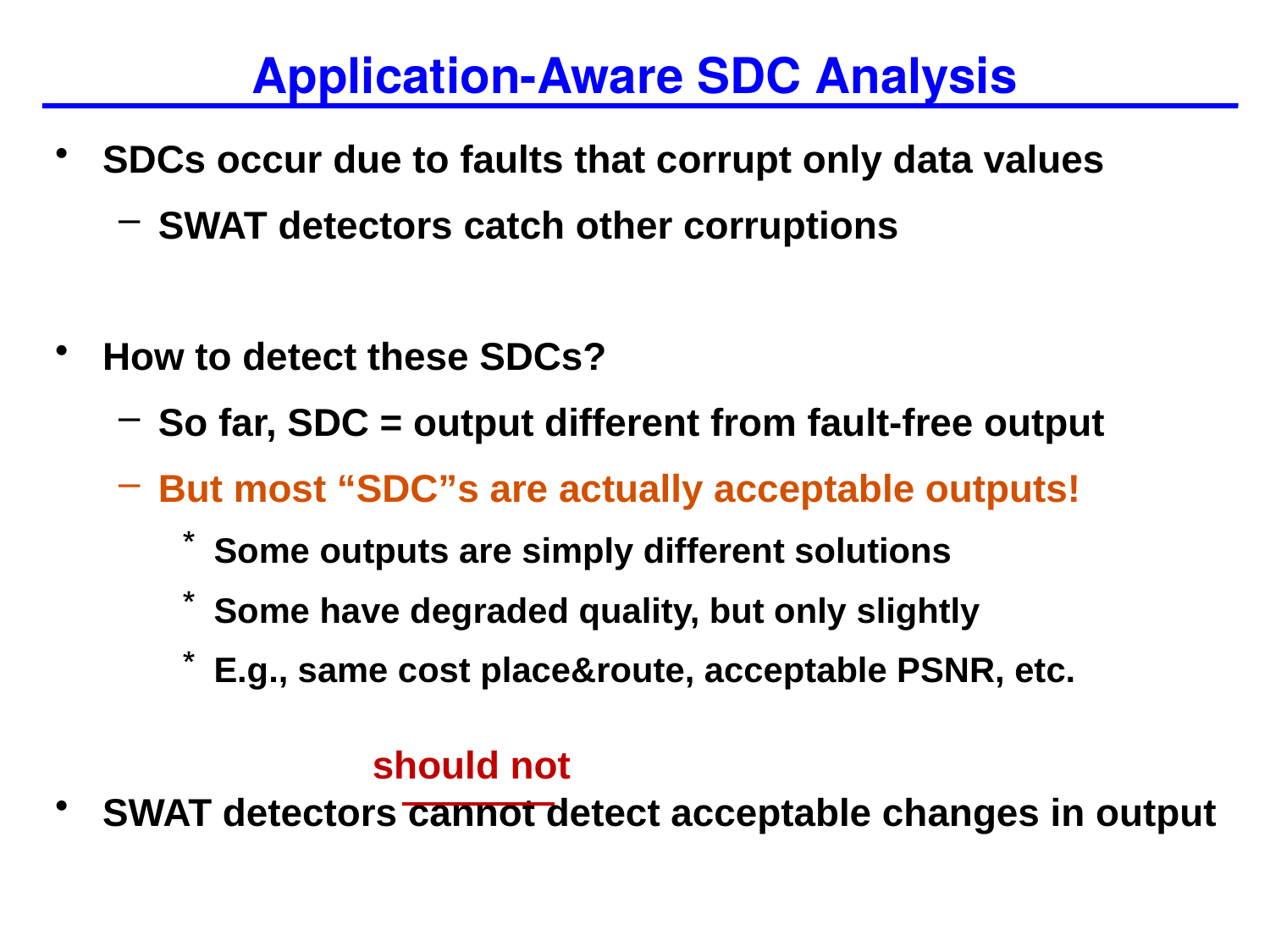

# Application-Aware SDC Analysis
SDCs occur due to faults that corrupt only data values
SWAT detectors catch other corruptions

How to detect these SDCs?
So far, SDC = output different from fault-free output
But most “SDC”s are actually acceptable outputs!
Some outputs are simply different solutions
Some have degraded quality, but only slightly
E.g., same cost place&route, acceptable PSNR, etc.

SWAT detectors cannot detect acceptable changes in output
should not